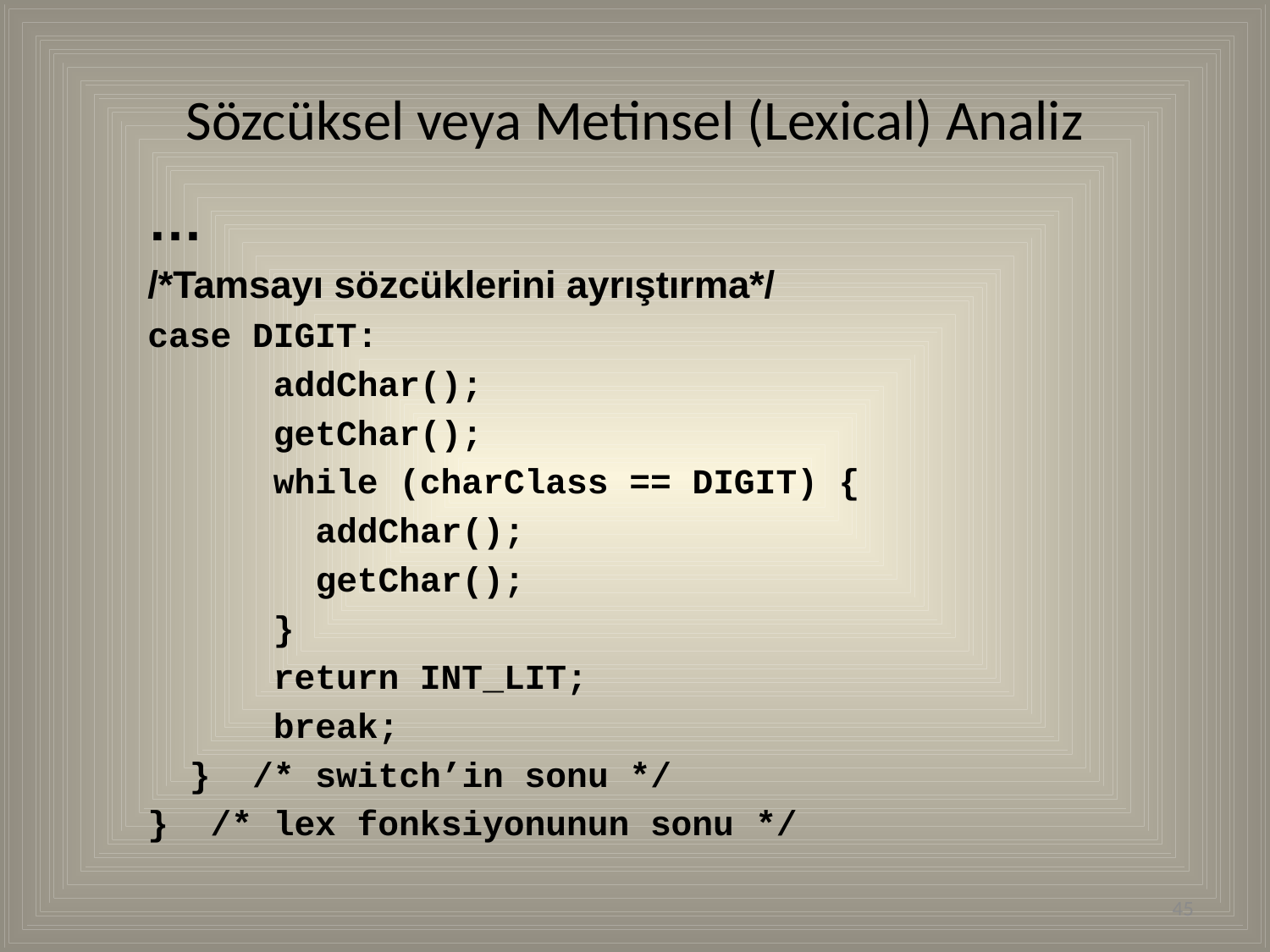

# Sözcüksel veya Metinsel (Lexical) Analiz
…
/*Tamsayı sözcüklerini ayrıştırma*/
case DIGIT:
      addChar();
      getChar();
      while (charClass == DIGIT) {
        addChar();
        getChar();
      }
      return INT_LIT;
      break;
  }  /* switch’in sonu */
}  /* lex fonksiyonunun sonu */
45